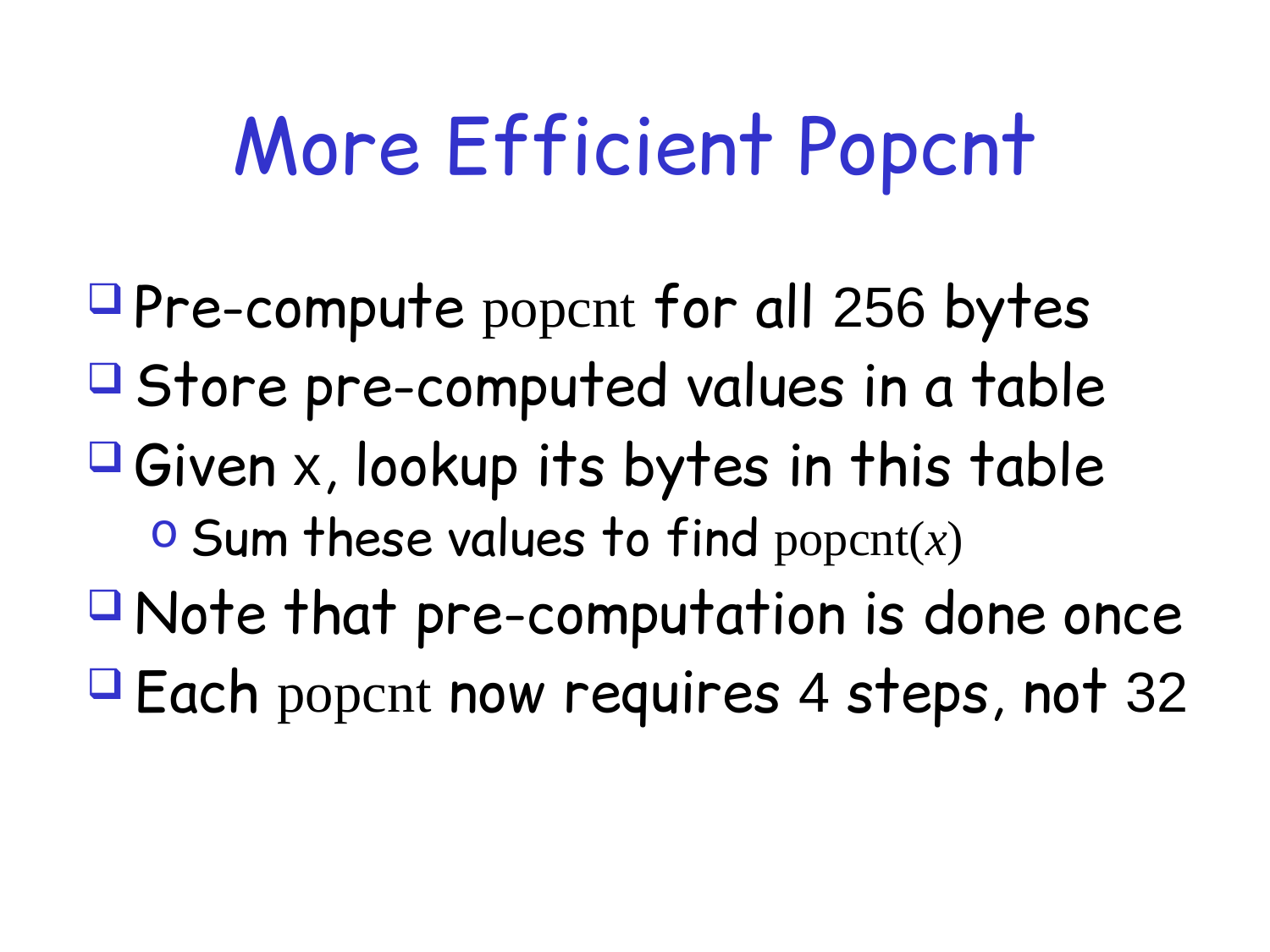

# More Efficient Popcnt
Pre-compute popcnt for all 256 bytes
Store pre-computed values in a table
Given x, lookup its bytes in this table
Sum these values to find popcnt(x)
Note that pre-computation is done once
Each popcnt now requires 4 steps, not 32